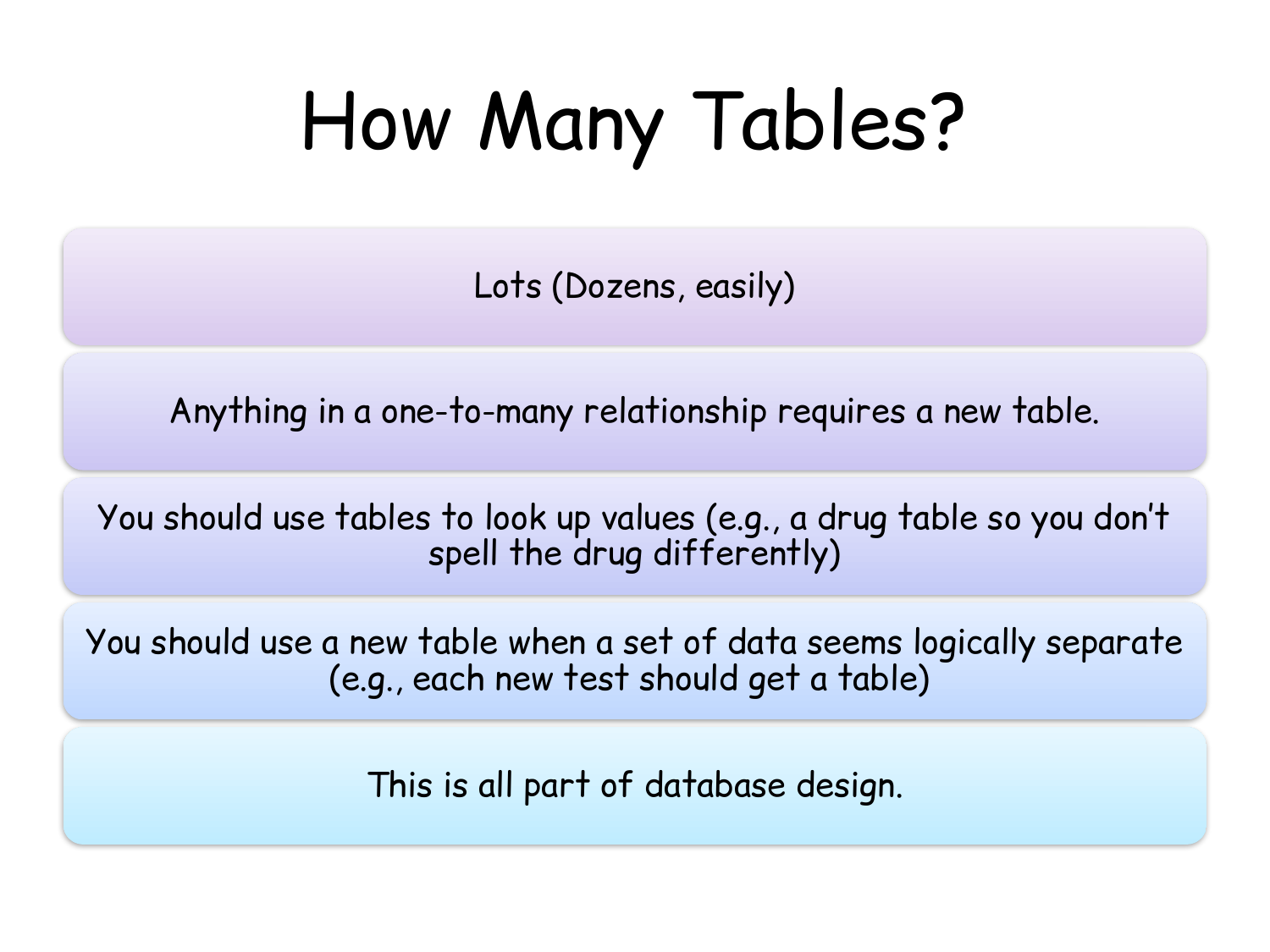

# How Many Tables?
Lots (Dozens, easily)
Anything in a one-to-many relationship requires a new table.
You should use tables to look up values (e.g., a drug table so you don’t spell the drug differently)
You should use a new table when a set of data seems logically separate (e.g., each new test should get a table)
This is all part of database design.